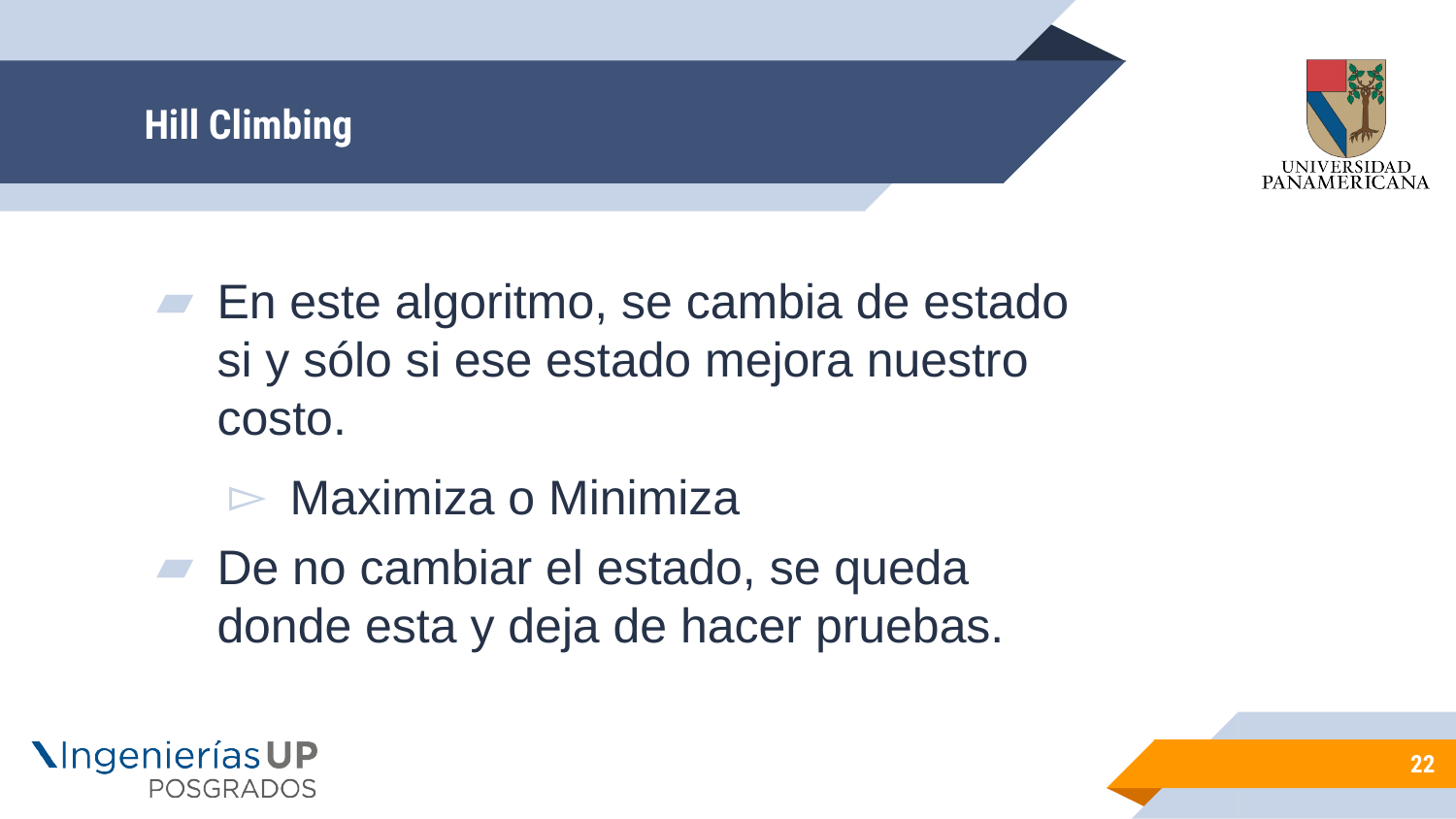

# Hill Climbing
En este algoritmo, se cambia de estado si y sólo si ese estado mejora nuestro costo.
Maximiza o Minimiza
De no cambiar el estado, se queda donde esta y deja de hacer pruebas.
22